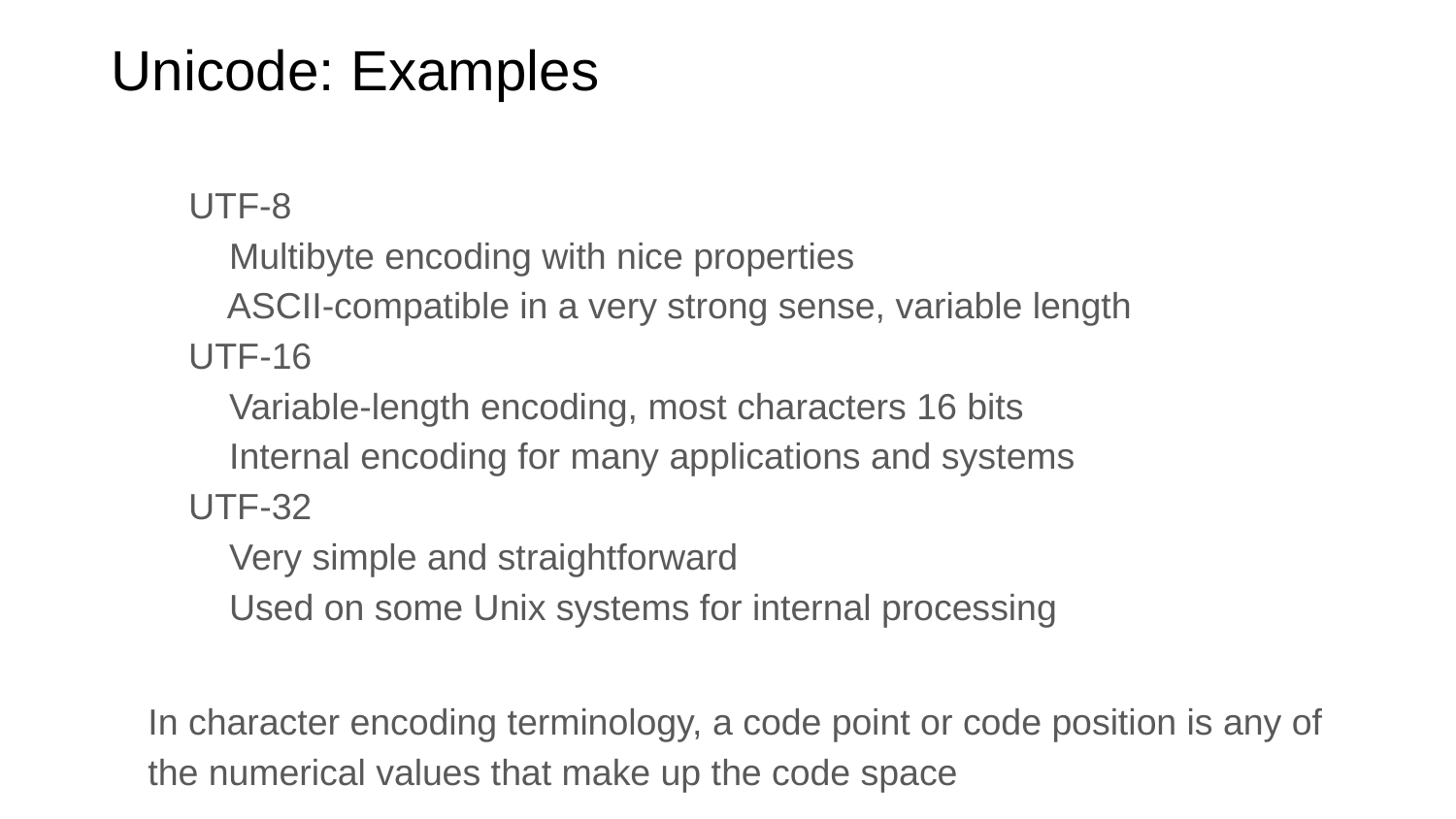

# Unicode: Examples
    UTF-8
        Multibyte encoding with nice properties
        ASCII-compatible in a very strong sense, variable length
    UTF-16
        Variable-length encoding, most characters 16 bits
        Internal encoding for many applications and systems
    UTF-32
        Very simple and straightforward
        Used on some Unix systems for internal processing

In character encoding terminology, a code point or code position is any of the numerical values that make up the code space